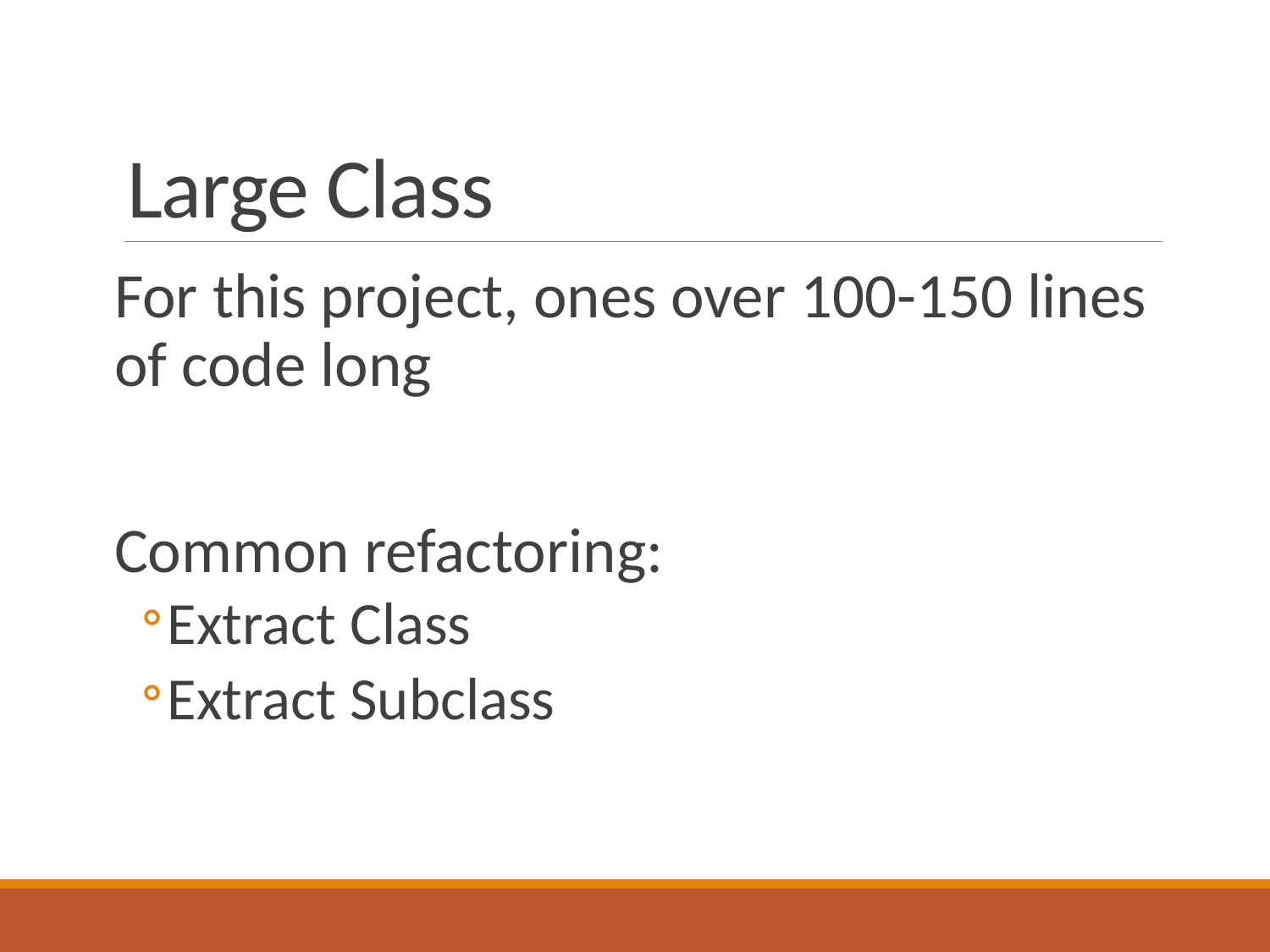

# Large Class
For this project, ones over 100-150 lines of code long

Common refactoring:
Extract Class
Extract Subclass